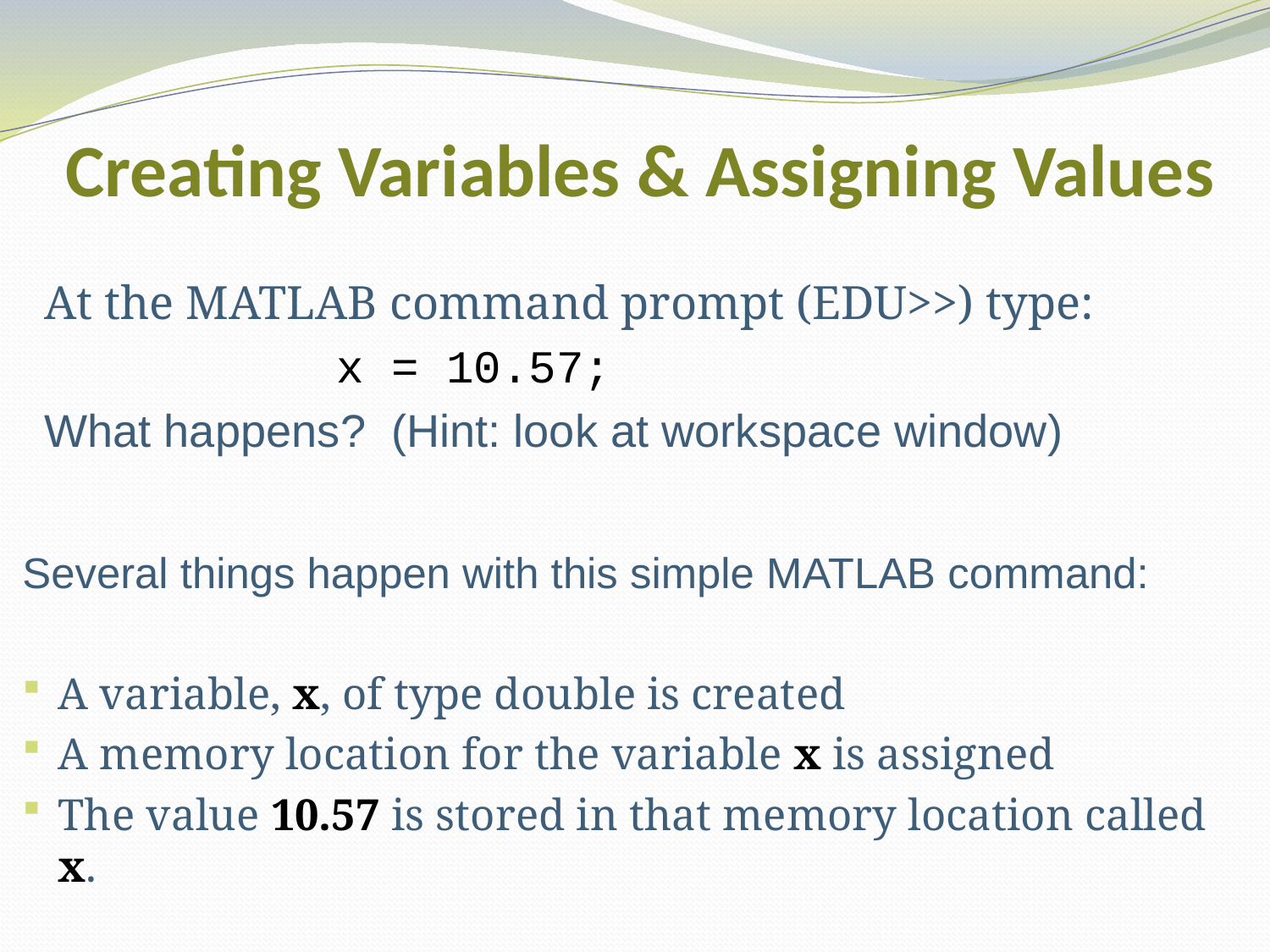

# Creating Variables & Assigning Values
At the MATLAB command prompt (EDU>>) type:
   			x = 10.57;
What happens?  (Hint: look at workspace window)

Several things happen with this simple MATLAB command:

A variable, x, of type double is created
A memory location for the variable x is assigned
The value 10.57 is stored in that memory location called x.